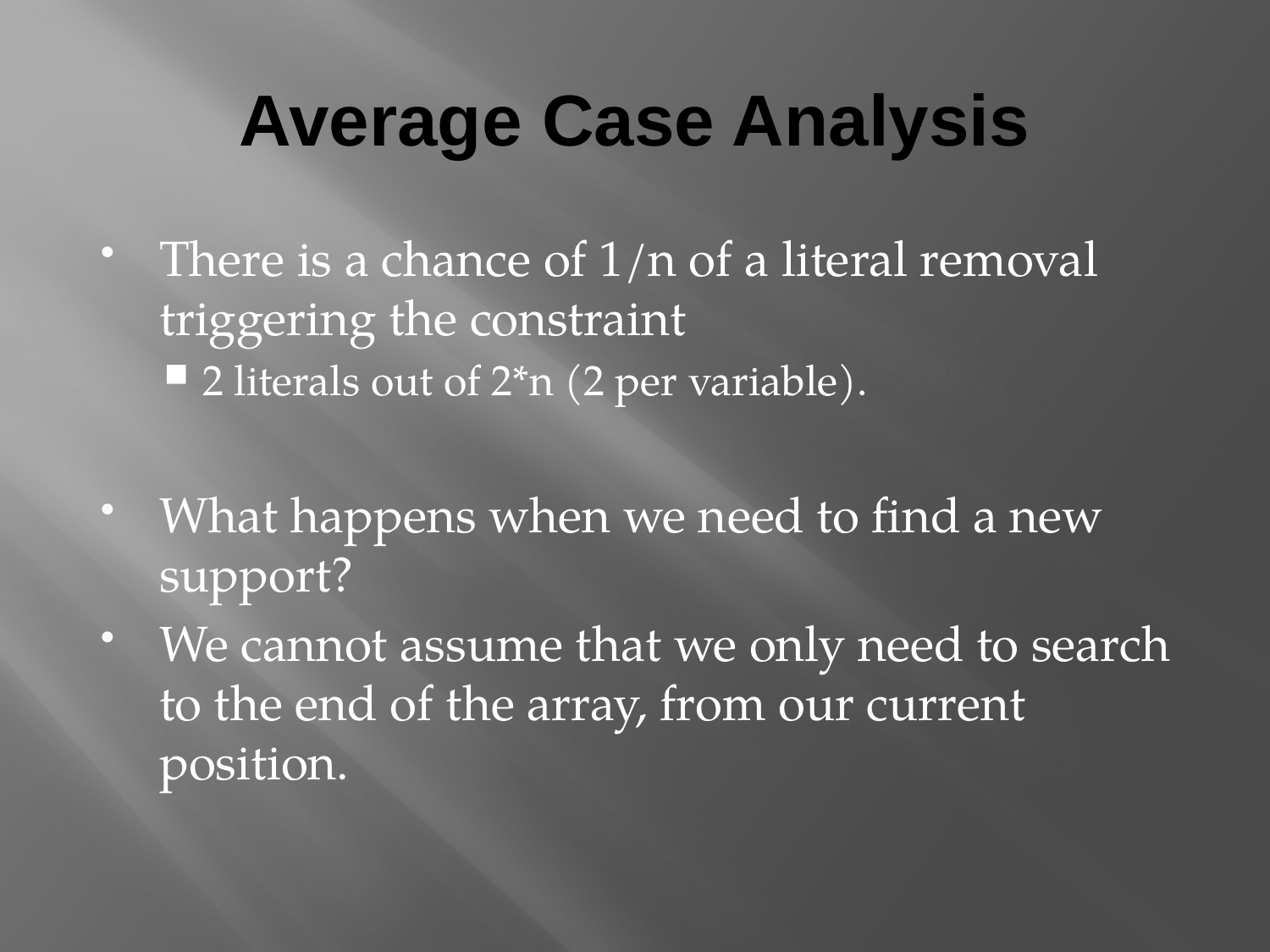

# Average Case Analysis
There is a chance of 1/n of a literal removal triggering the constraint
2 literals out of 2*n (2 per variable).

What happens when we need to find a new support?
We cannot assume that we only need to search to the end of the array, from our current position.